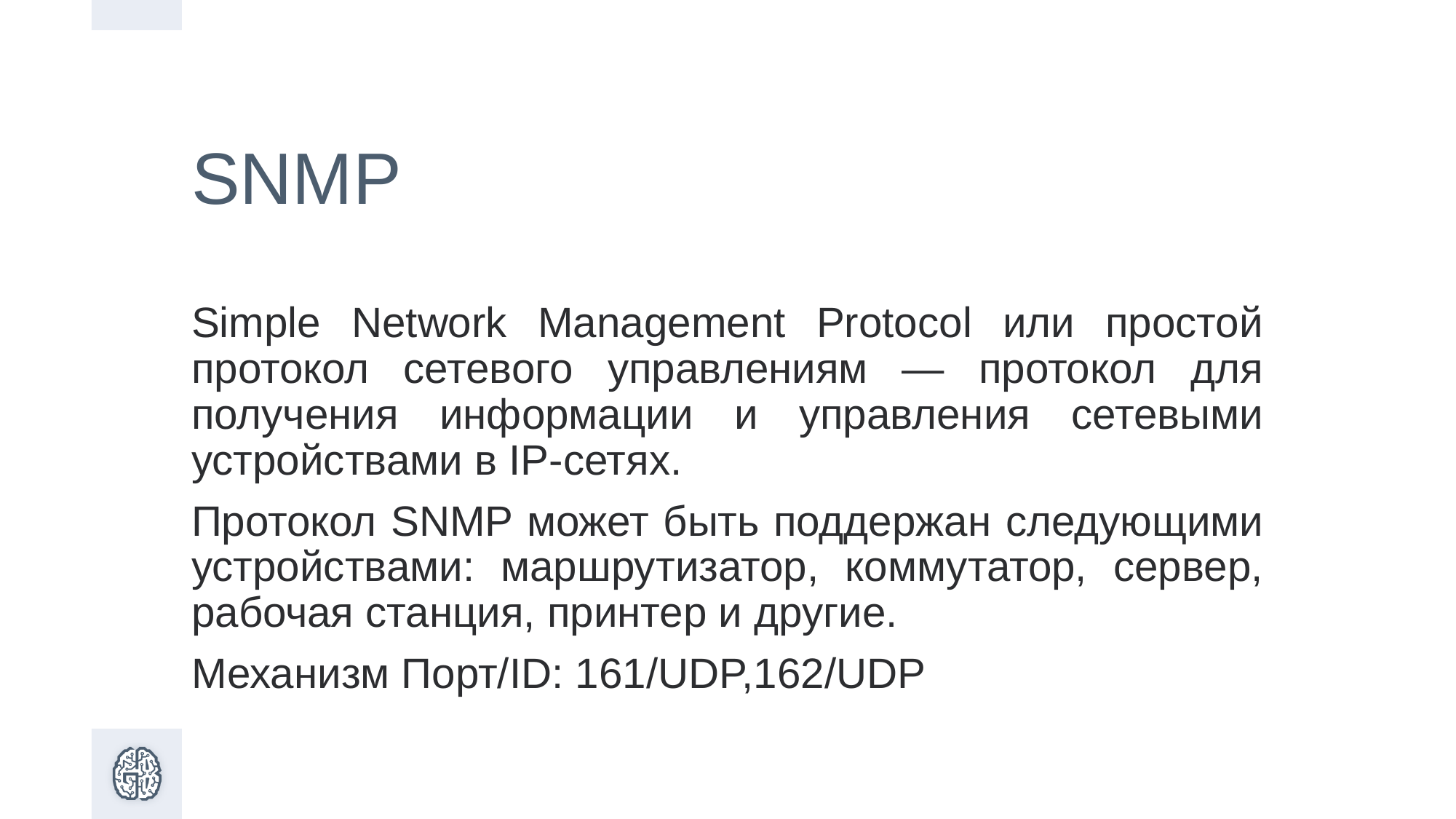

# SNMP
Simple Network Management Protocol или простой протокол сетевого управлениям — протокол для получения информации и управления сетевыми устройствами в IP-сетях.
Протокол SNMP может быть поддержан следующими устройствами: маршрутизатор, коммутатор, сервер, рабочая станция, принтер и другие.
Механизм Порт/ID: 161/UDP,162/UDP